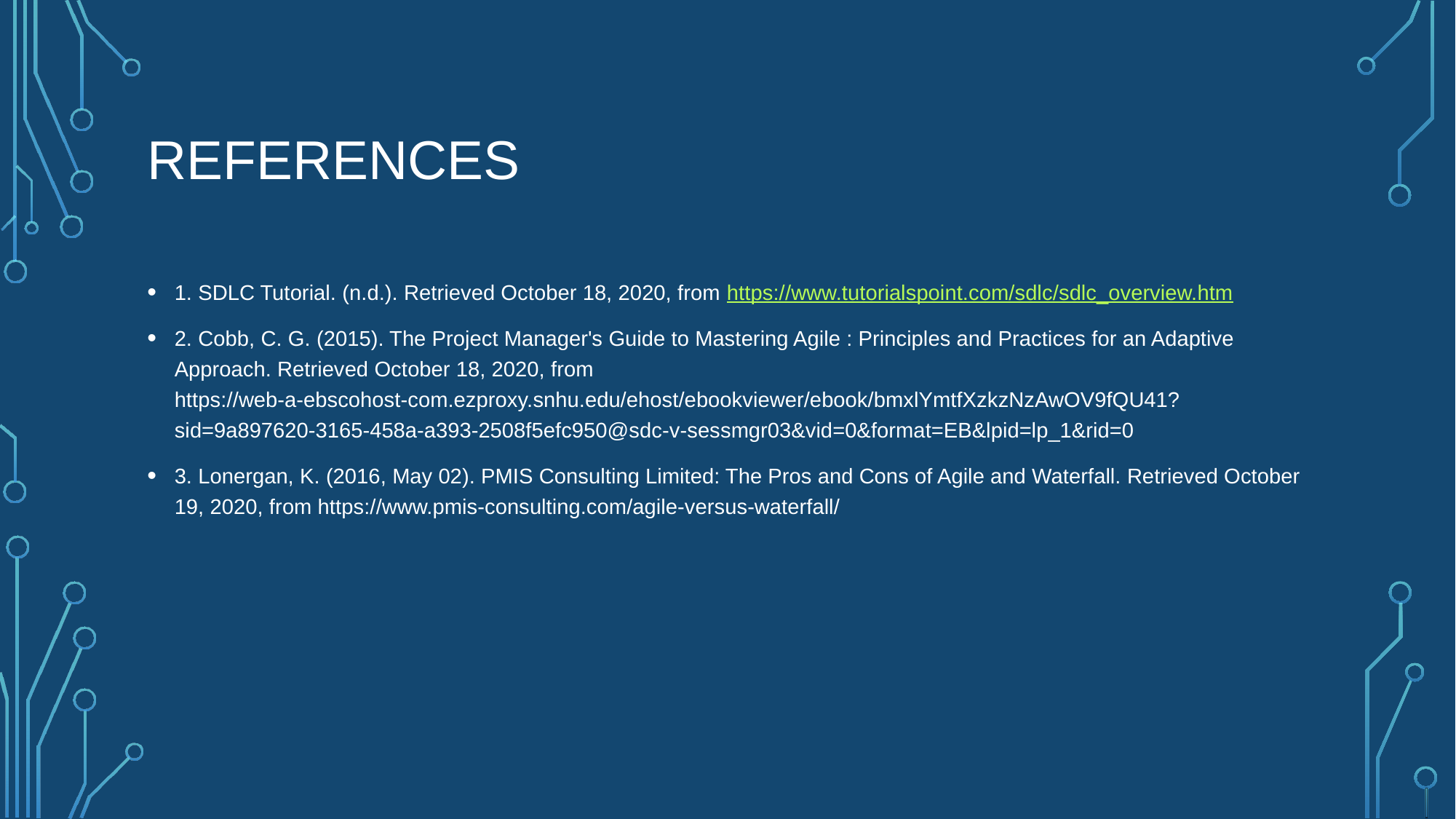

# References
1. SDLC Tutorial. (n.d.). Retrieved October 18, 2020, from https://www.tutorialspoint.com/sdlc/sdlc_overview.htm
2. Cobb, C. G. (2015). The Project Manager's Guide to Mastering Agile : Principles and Practices for an Adaptive Approach. Retrieved October 18, 2020, from https://web-a-ebscohost-com.ezproxy.snhu.edu/ehost/ebookviewer/ebook/bmxlYmtfXzkzNzAwOV9fQU41?sid=9a897620-3165-458a-a393-2508f5efc950@sdc-v-sessmgr03&vid=0&format=EB&lpid=lp_1&rid=0
3. Lonergan, K. (2016, May 02). PMIS Consulting Limited: The Pros and Cons of Agile and Waterfall. Retrieved October 19, 2020, from https://www.pmis-consulting.com/agile-versus-waterfall/